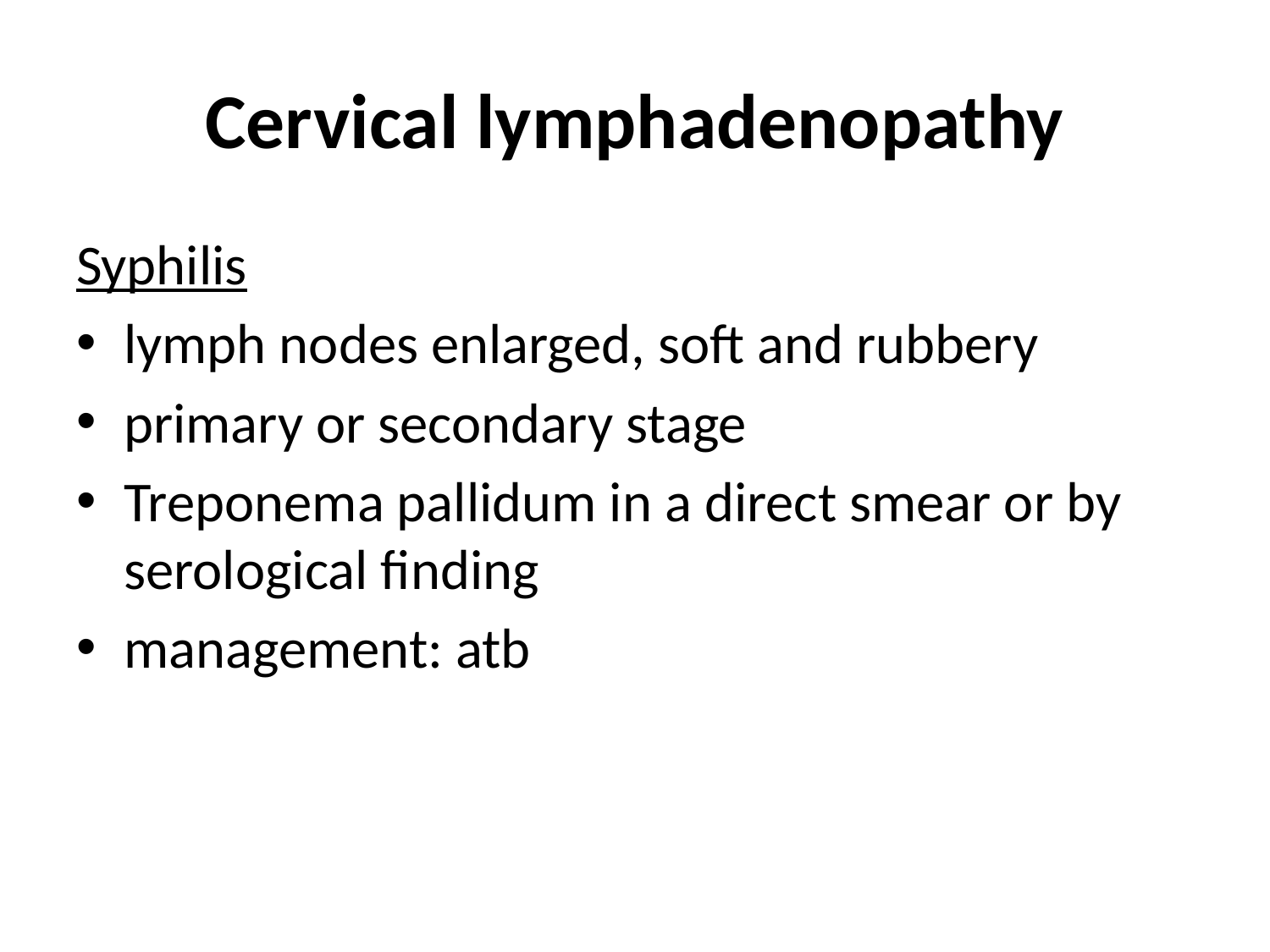

# Cervical lymphadenopathy
Syphilis
lymph nodes enlarged, soft and rubbery
primary or secondary stage
Treponema pallidum in a direct smear or by serological finding
management: atb